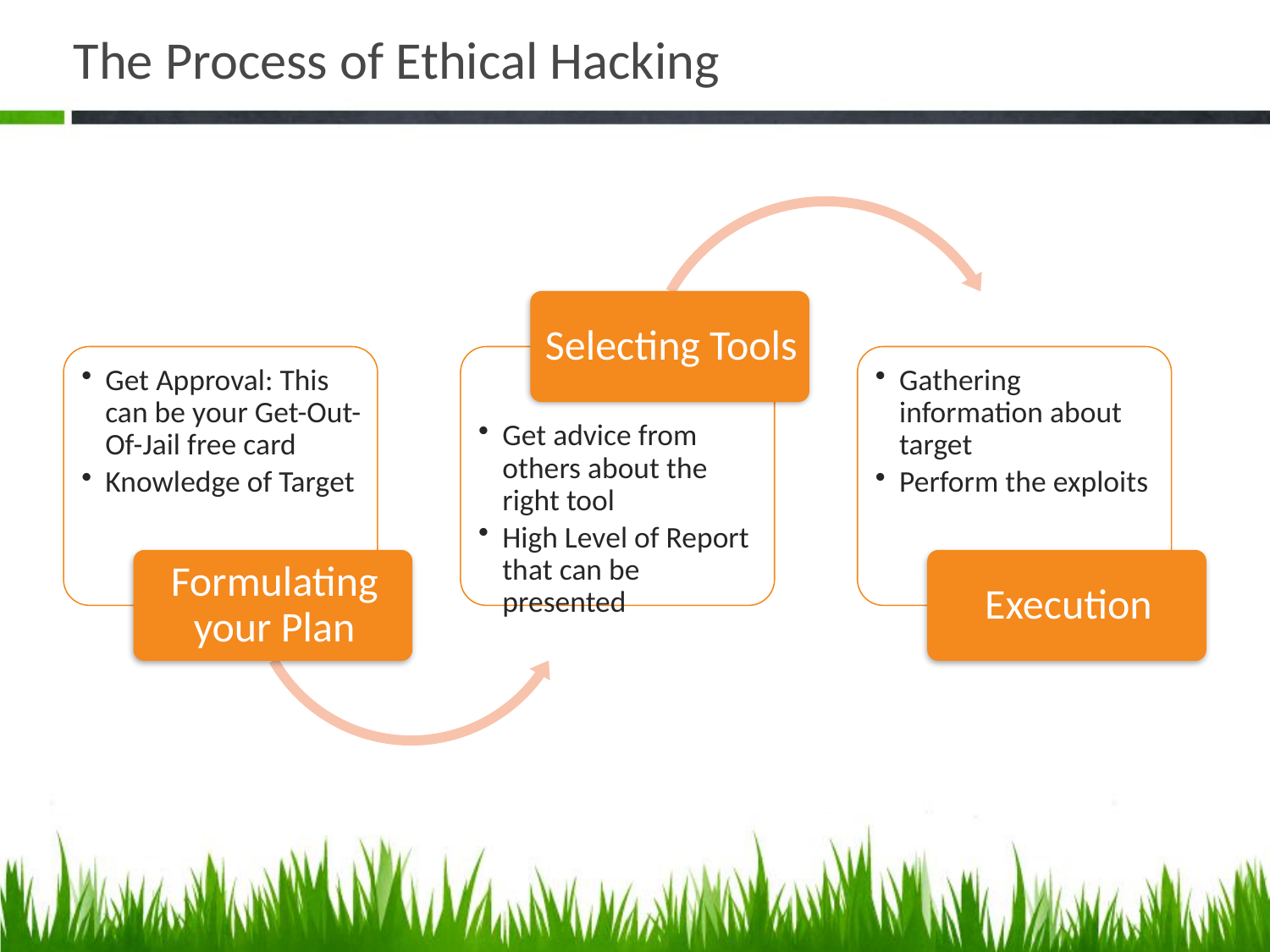

# The Process of Ethical Hacking
Get Approval: This can be your Get-Out-Of-Jail free card
Knowledge of Target
Formulating your Plan
Get advice from others about the right tool
High Level of Report that can be presented
Selecting Tools
Gathering information about target
Perform the exploits
Execution